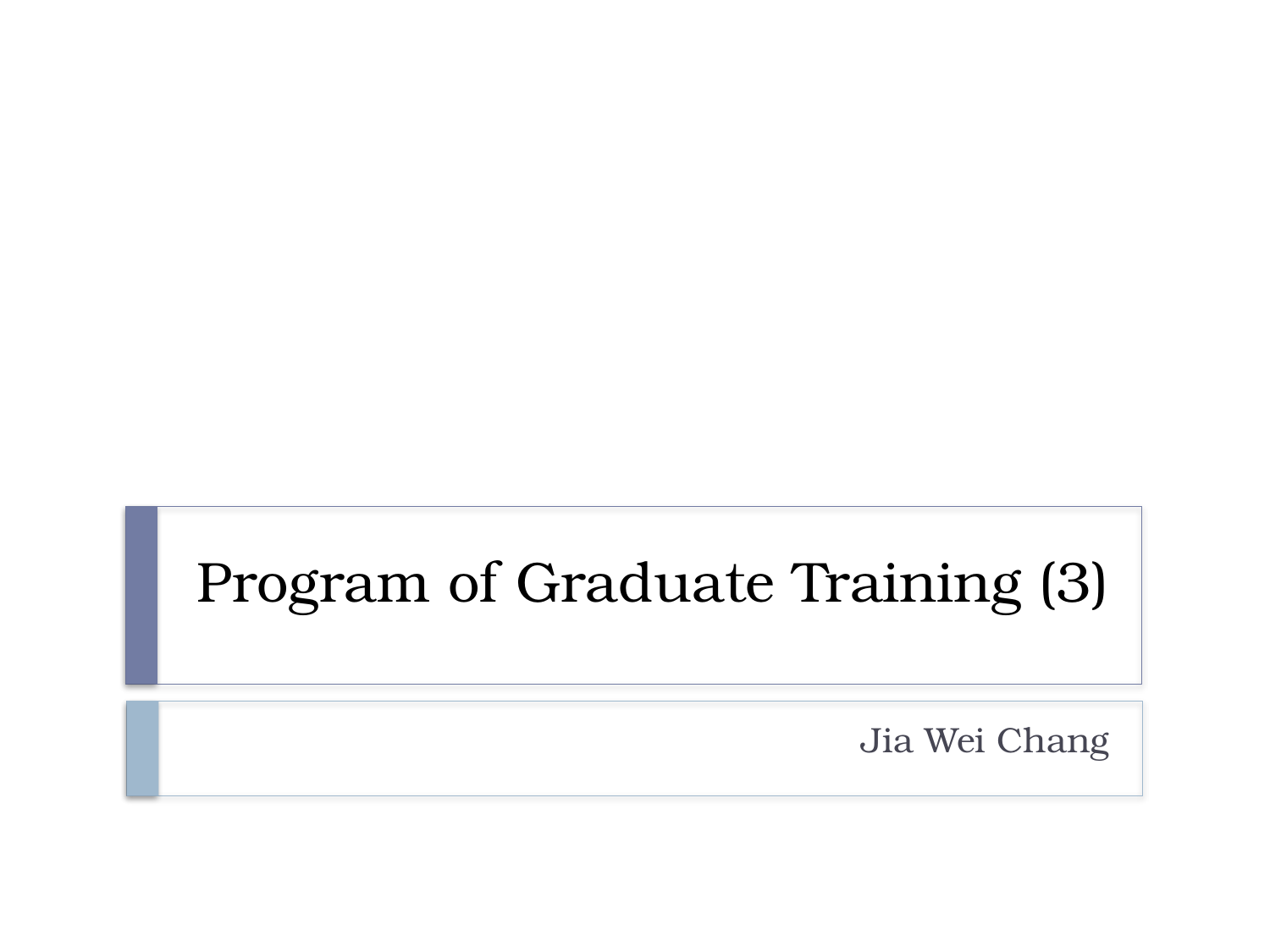

# Program of Graduate Training (3)
Jia Wei Chang